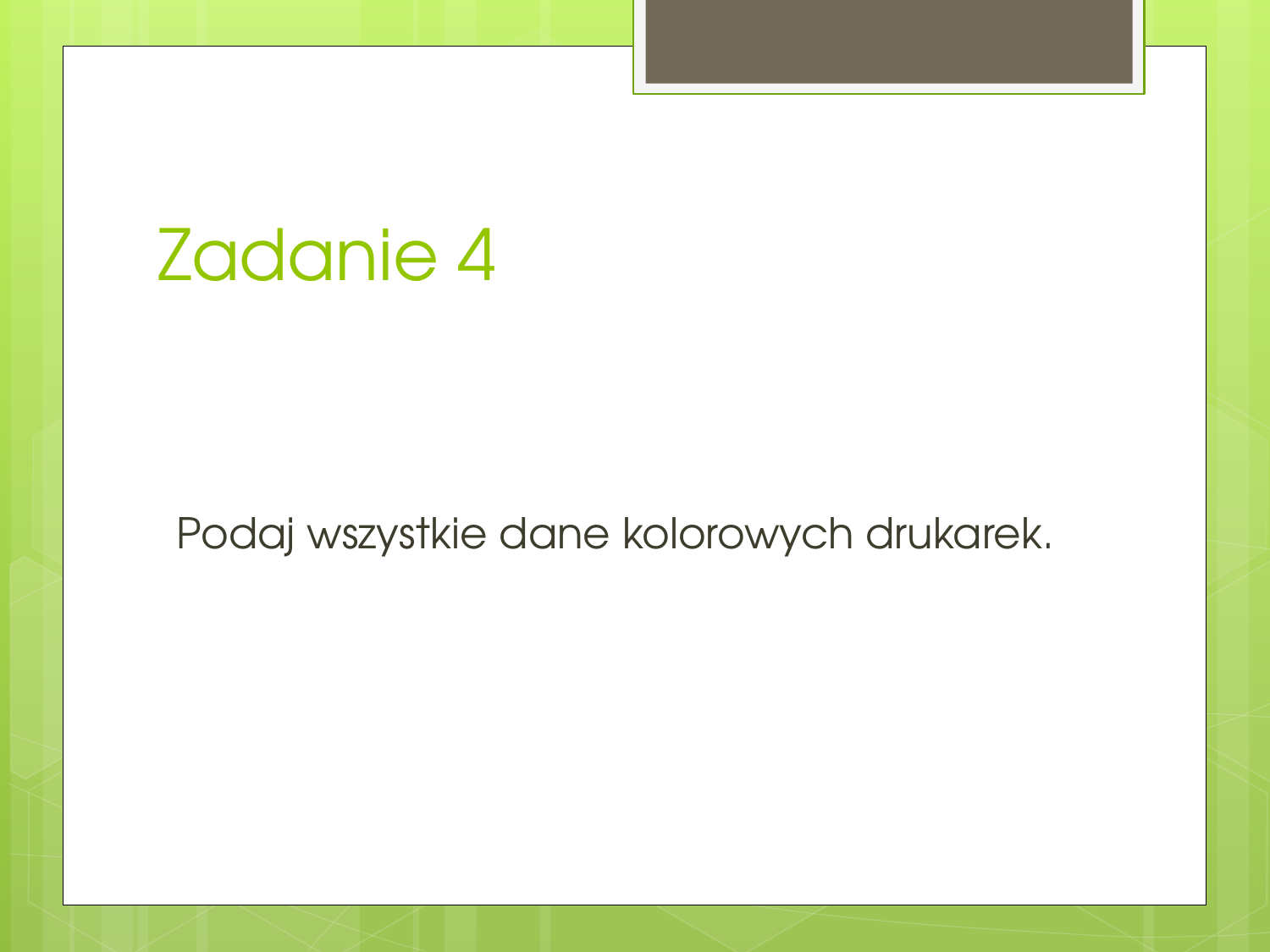

# Zadanie 4

Podaj wszystkie dane kolorowych drukarek.